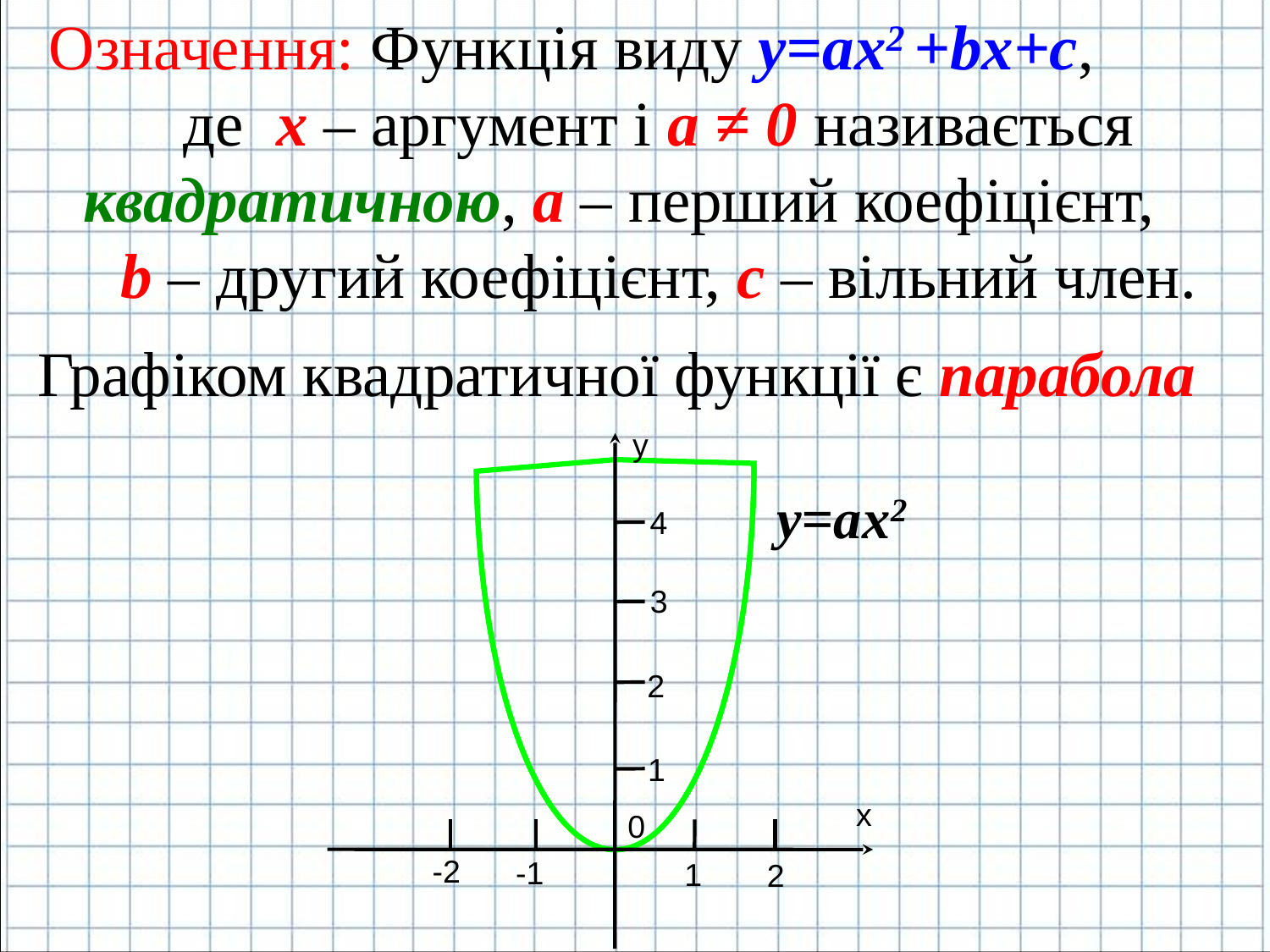

Означення: Функція виду y=ax2 +bx+c,         де  х – аргумент і а ≠ 0 називається квадратичною, а – перший коефіцієнт,      b – другий коефіцієнт, с – вільний член.

Графіком квадратичної функції є парабола
y
4
3
2
1
х
0
-2
-1
1
2
у=ax2